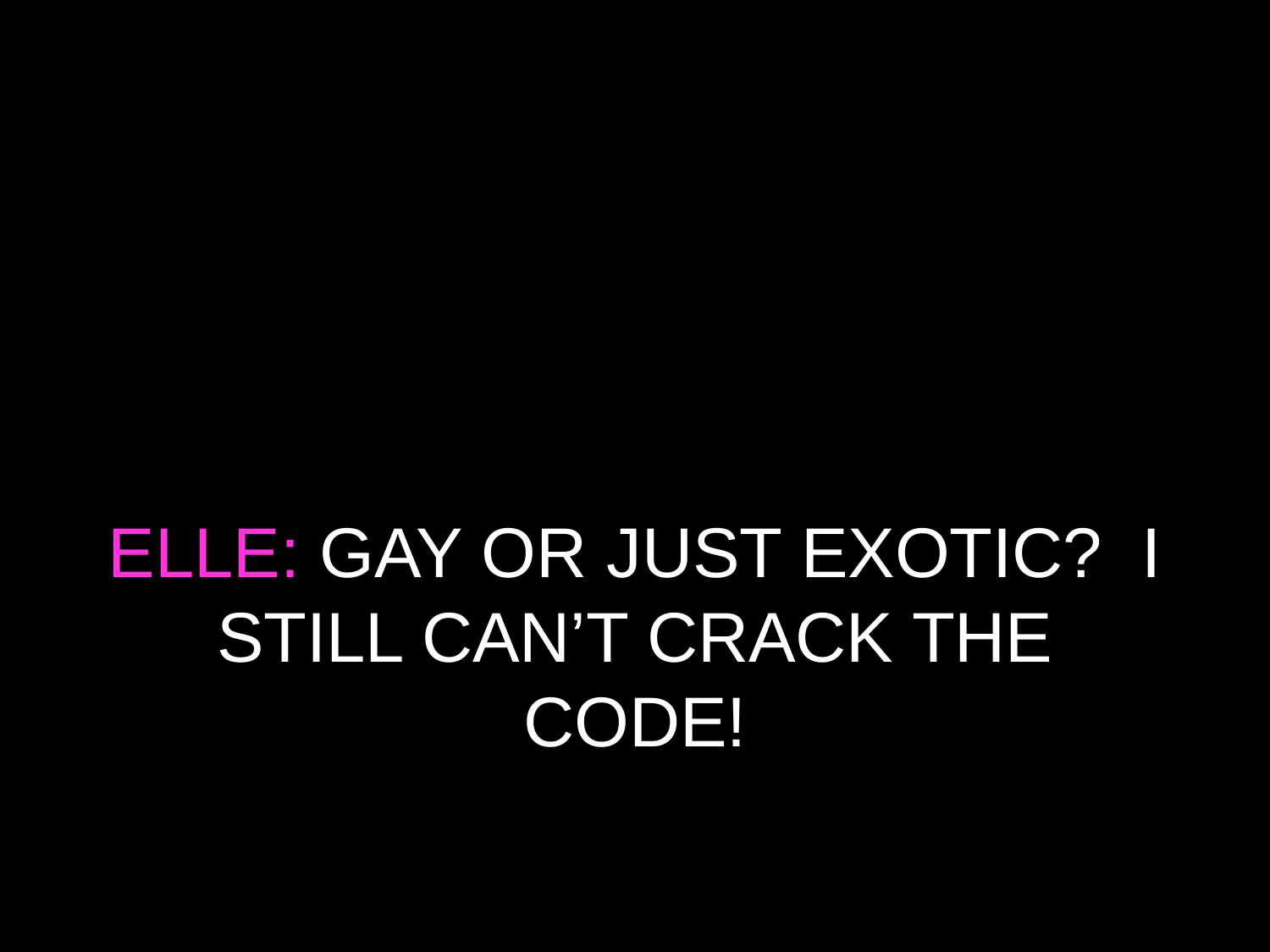

# ELLE: GAY OR JUST EXOTIC?  I STILL CAN’T CRACK THE CODE!